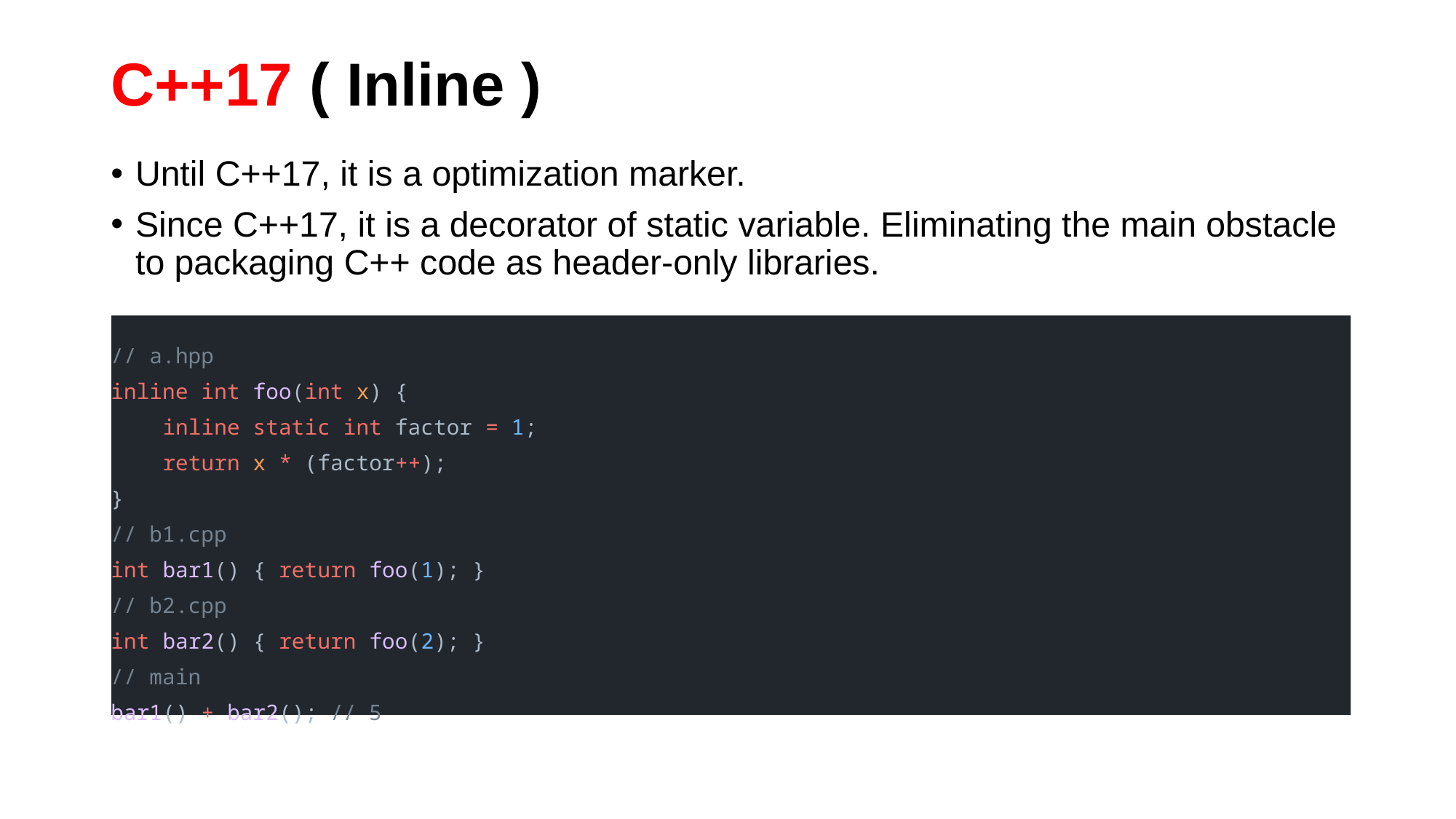

# C++17 ( Inline )
Until C++17, it is a optimization marker.
Since C++17, it is a decorator of static variable. Eliminating the main obstacle to packaging C++ code as header-only libraries.

// a.hpp
inline int foo(int x) {
    inline static int factor = 1;
    return x * (factor++);
}
// b1.cpp
int bar1() { return foo(1); }
// b2.cpp
int bar2() { return foo(2); }
// main
bar1() + bar2(); // 5